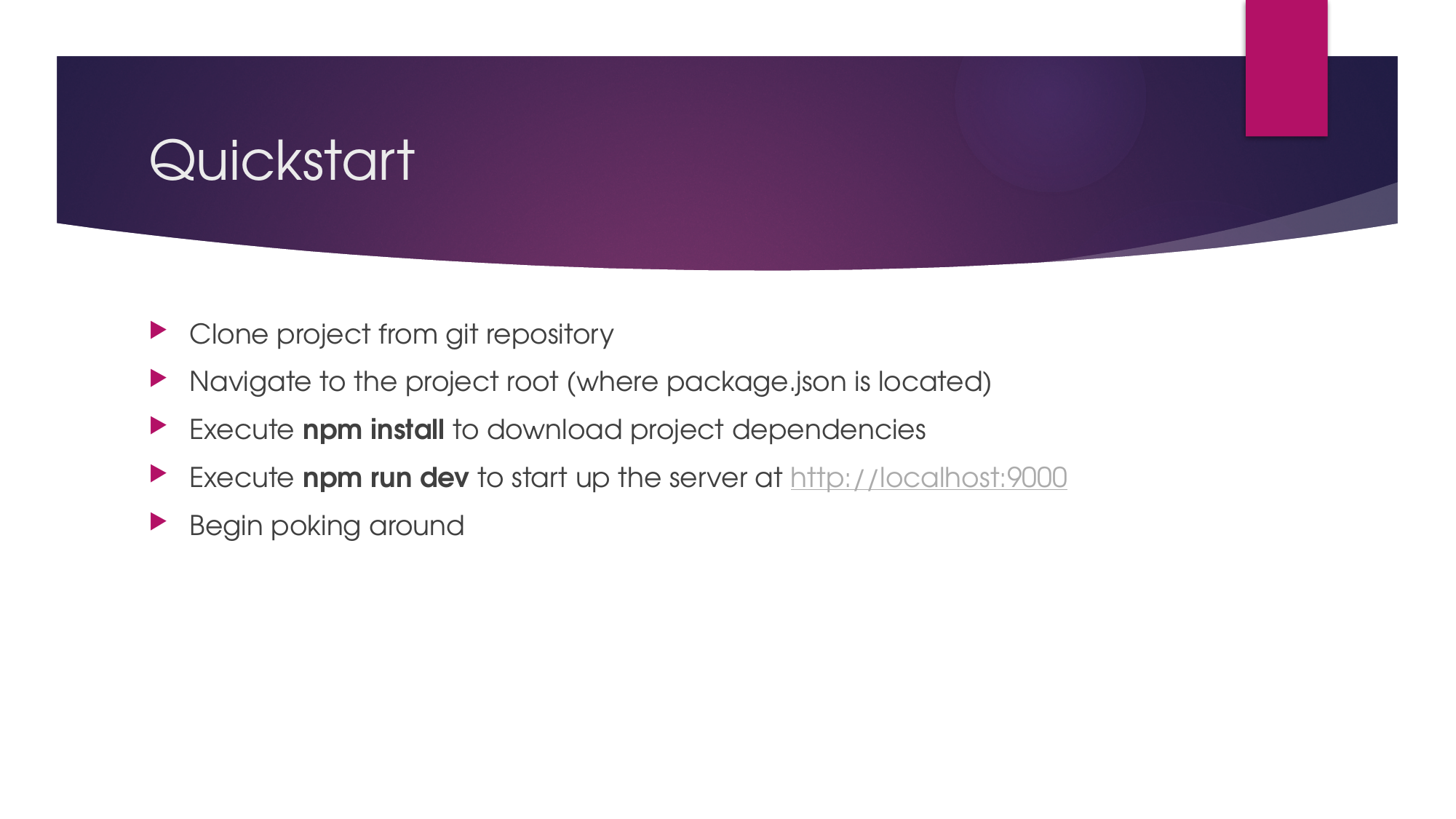

# Quickstart
Clone project from git repository
Navigate to the project root (where package.json is located)
Execute npm install to download project dependencies
Execute npm run dev to start up the server at http://localhost:9000
Begin poking around